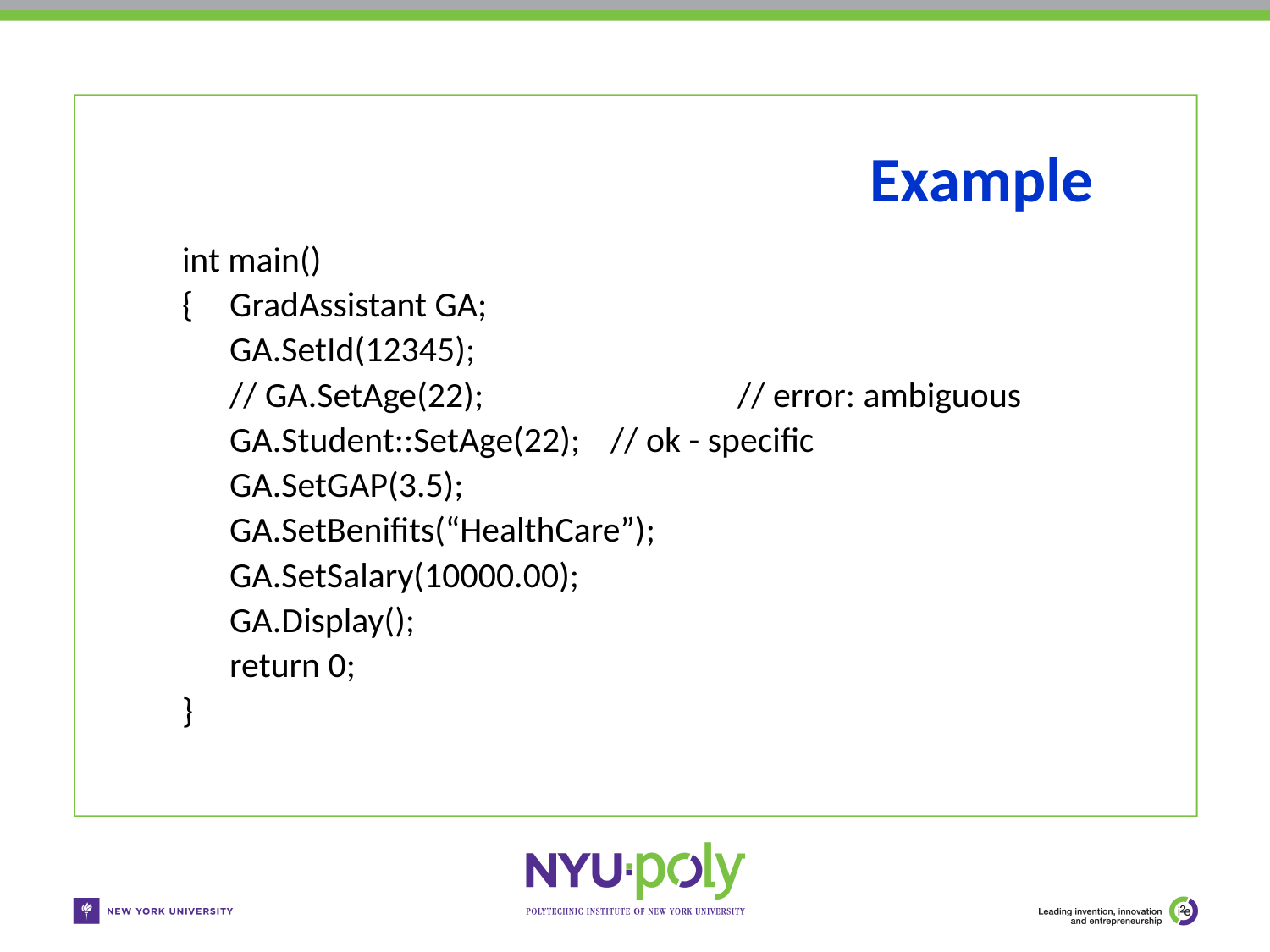

int main()
{	GradAssistant GA;
  	GA.SetId(12345);
  	// GA.SetAge(22);        		// error: ambiguous
  	GA.Student::SetAge(22);  	// ok - specific
  	GA.SetGAP(3.5);
  	GA.SetBenifits(“HealthCare”);
  	GA.SetSalary(10000.00);
  	GA.Display();
  	return 0;
}
# Example